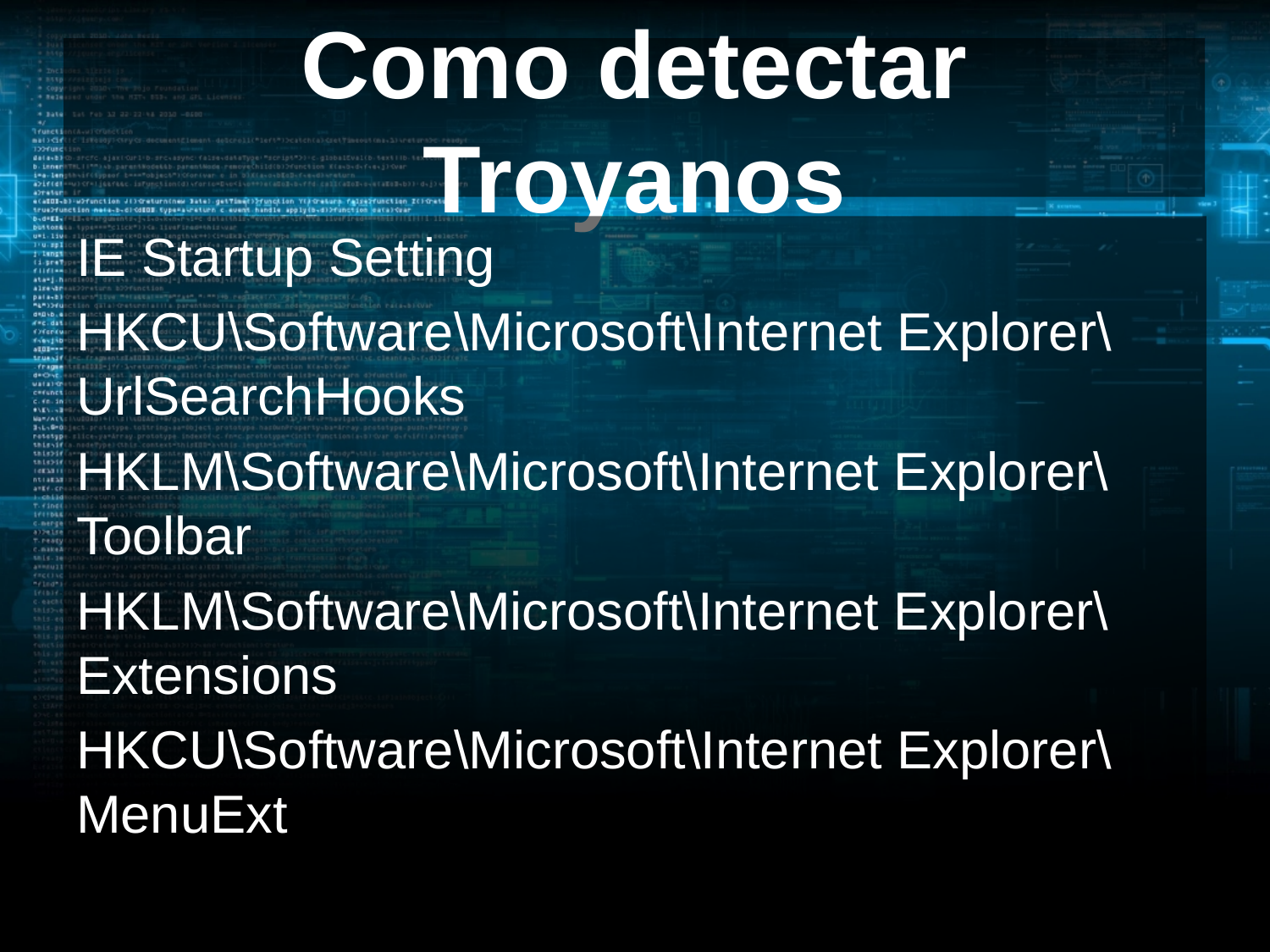

# Como detectar Troyanos
IE Startup Setting
HKCU\Software\Microsoft\Internet Explorer\UrlSearchHooks
HKLM\Software\Microsoft\Internet Explorer\Toolbar
HKLM\Software\Microsoft\Internet Explorer\Extensions
HKCU\Software\Microsoft\Internet Explorer\MenuExt